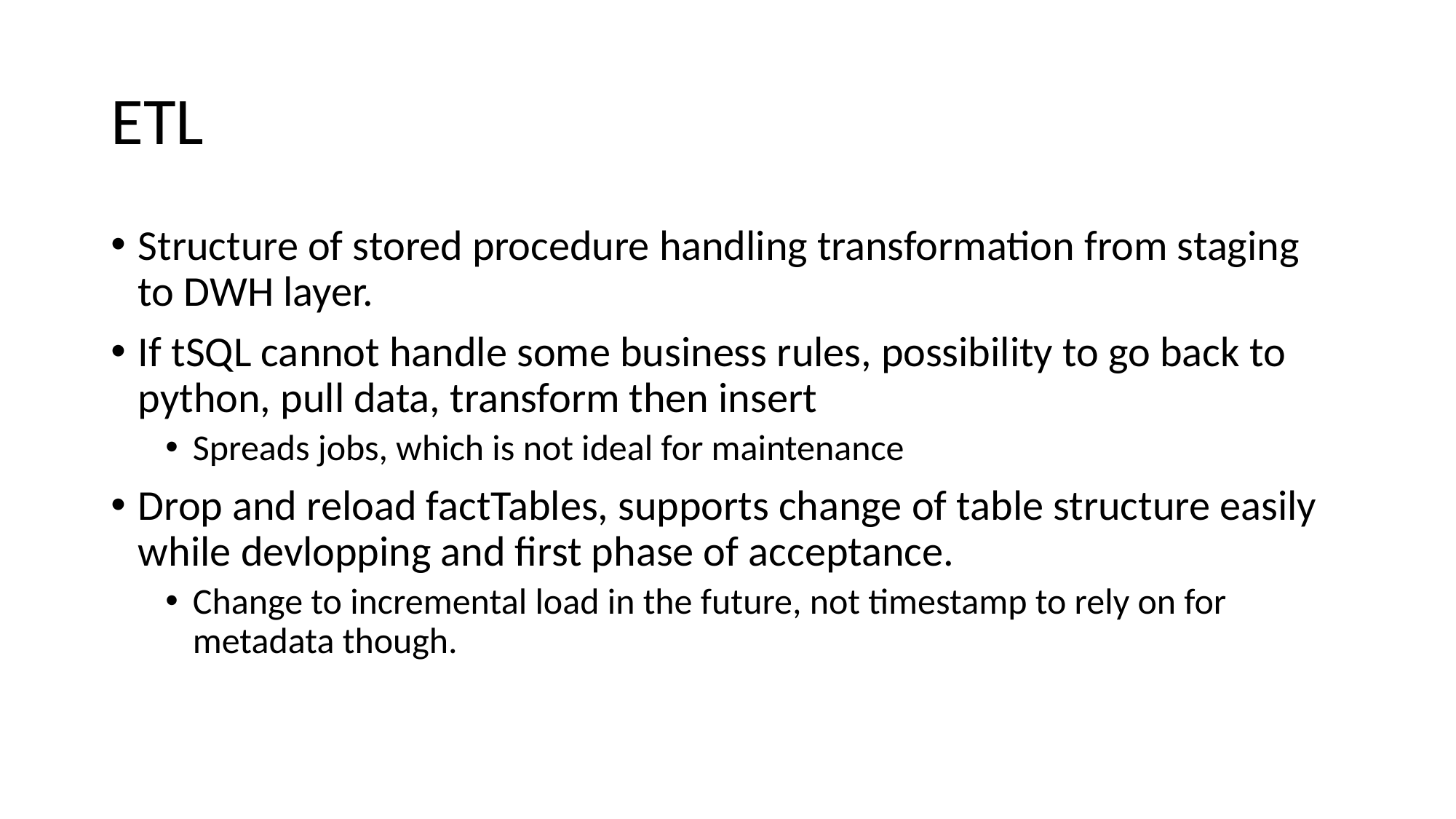

# ETL
Structure of stored procedure handling transformation from staging to DWH layer.
If tSQL cannot handle some business rules, possibility to go back to python, pull data, transform then insert
Spreads jobs, which is not ideal for maintenance
Drop and reload factTables, supports change of table structure easily while devlopping and first phase of acceptance.
Change to incremental load in the future, not timestamp to rely on for metadata though.